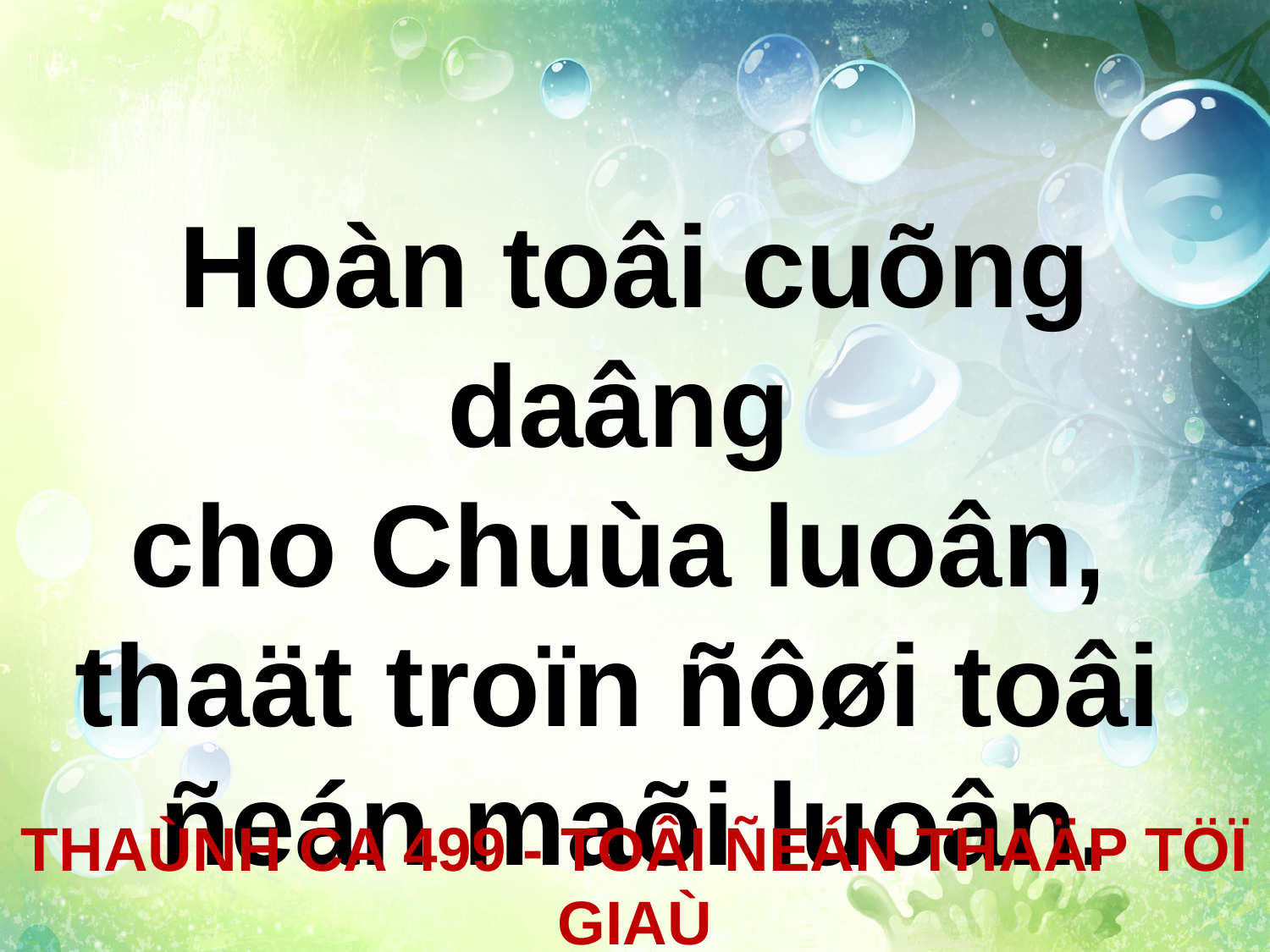

Hoàn toâi cuõng daâng
cho Chuùa luoân,
thaät troïn ñôøi toâi
ñeán maõi luoân.
THAÙNH CA 499 - TOÂI ÑEÁN THAÄP TÖÏ GIAÙ